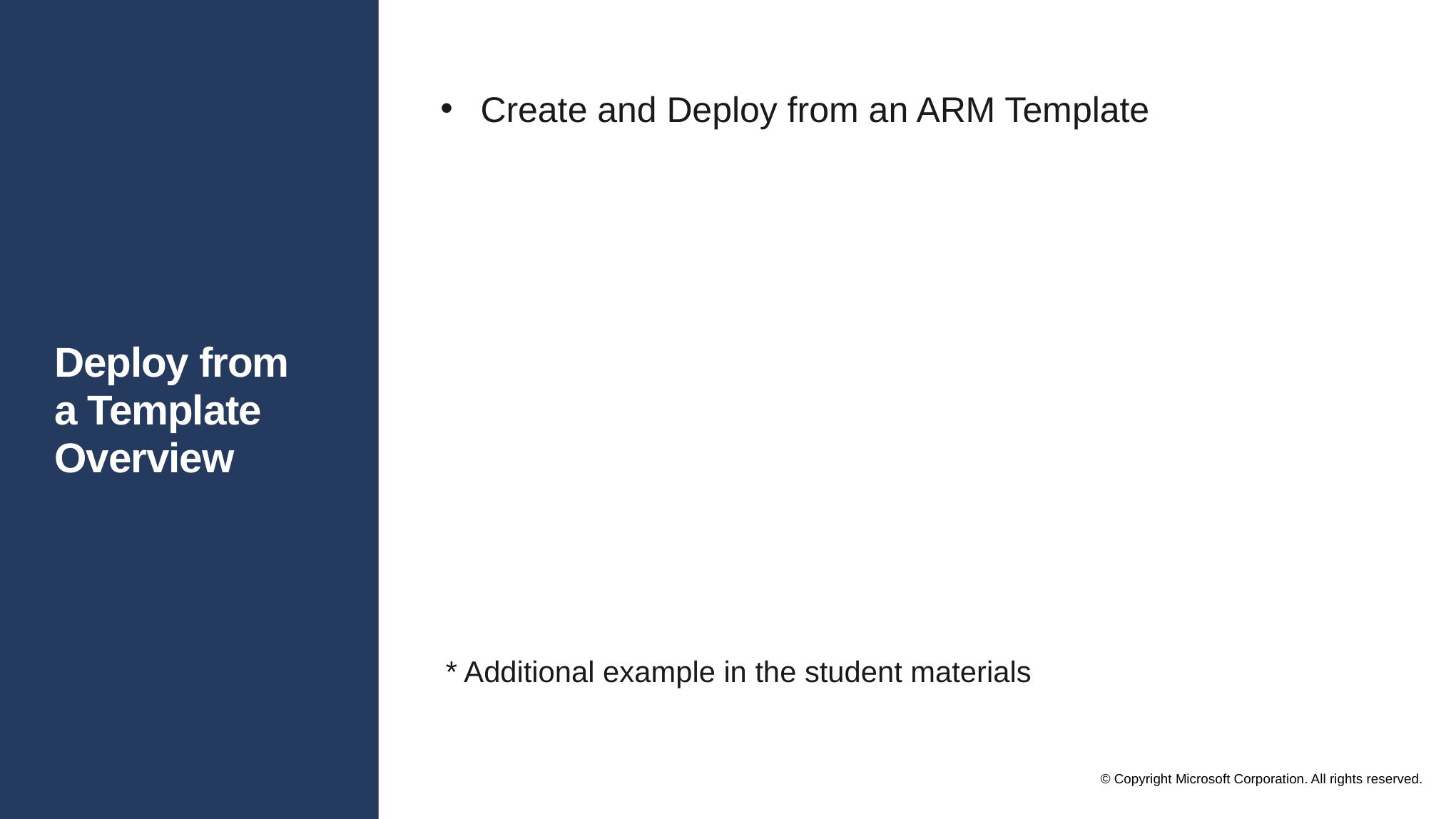

Create and Deploy from an ARM Template
# Deploy from a Template Overview
* Additional example in the student materials